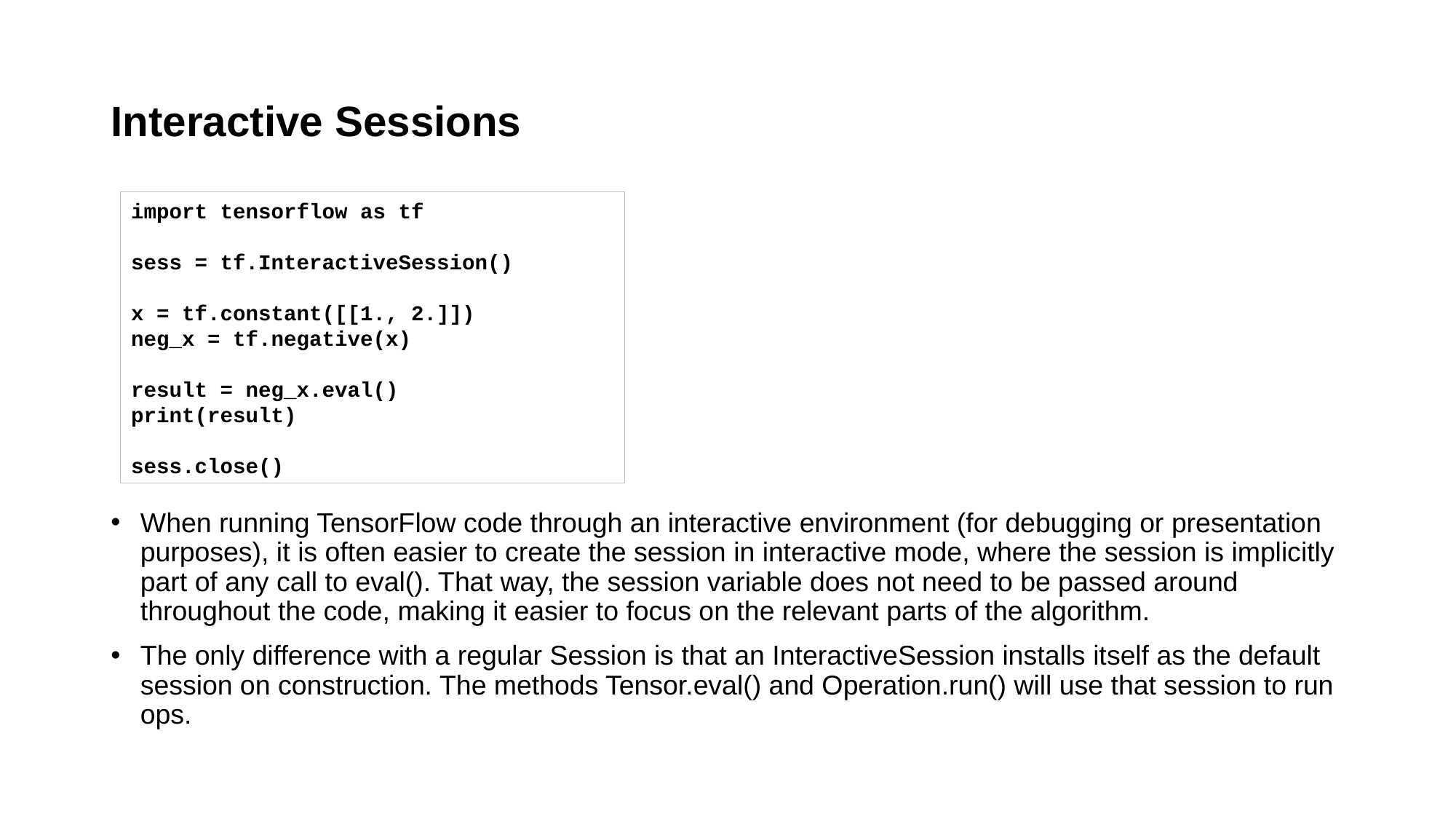

# Interactive Sessions
import tensorflow as tf

sess = tf.InteractiveSession()

x = tf.constant([[1., 2.]])
neg_x = tf.negative(x)

result = neg_x.eval()
print(result)

sess.close()
When running TensorFlow code through an interactive environment (for debugging or presentation purposes), it is often easier to create the session in interactive mode, where the session is implicitly part of any call to eval(). That way, the session variable does not need to be passed around throughout the code, making it easier to focus on the relevant parts of the algorithm.
The only difference with a regular Session is that an InteractiveSession installs itself as the default session on construction. The methods Tensor.eval() and Operation.run() will use that session to run ops.